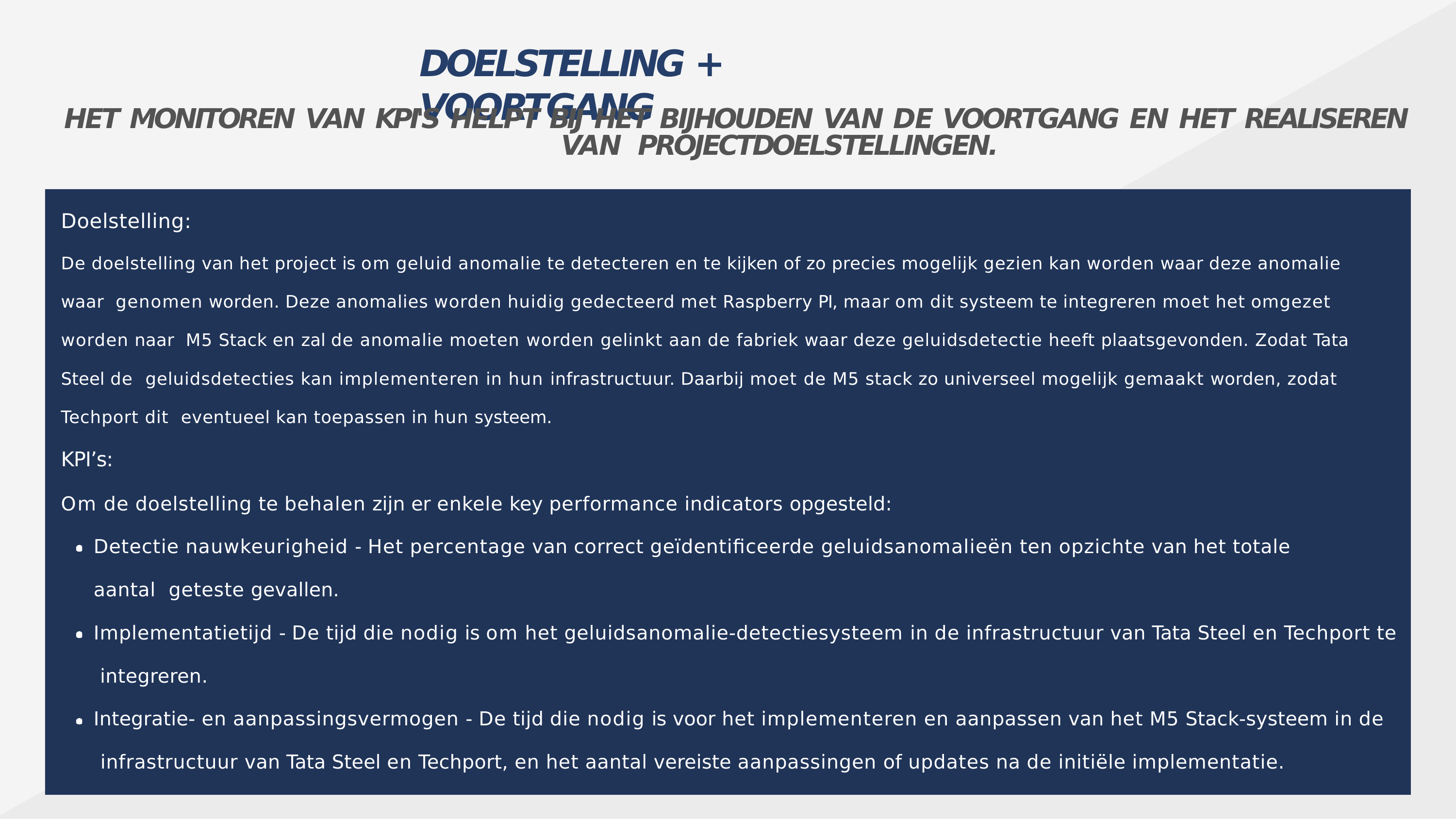

# DOELSTELLING + VOORTGANG
HET MONITOREN VAN KPI'S HELPT BIJ HET BIJHOUDEN VAN DE VOORTGANG EN HET REALISEREN VAN  PROJECTDOELSTELLINGEN.

Doelstelling:
De doelstelling van het project is om geluid anomalie te detecteren en te kijken of zo precies mogelijk gezien kan worden waar deze anomalie waar  genomen worden. Deze anomalies worden huidig gedecteerd met Raspberry PI, maar om dit systeem te integreren moet het omgezet worden naar  M5 Stack en zal de anomalie moeten worden gelinkt aan de fabriek waar deze geluidsdetectie heeft plaatsgevonden. Zodat Tata Steel de  geluidsdetecties kan implementeren in hun infrastructuur. Daarbij moet de M5 stack zo universeel mogelijk gemaakt worden, zodat Techport dit  eventueel kan toepassen in hun systeem.

KPI’s:
Om de doelstelling te behalen zijn er enkele key performance indicators opgesteld:
Detectie nauwkeurigheid - Het percentage van correct geïdentificeerde geluidsanomalieën ten opzichte van het totale aantal  geteste gevallen.
Implementatietijd - De tijd die nodig is om het geluidsanomalie-detectiesysteem in de infrastructuur van Tata Steel en Techport te  integreren.
Integratie- en aanpassingsvermogen - De tijd die nodig is voor het implementeren en aanpassen van het M5 Stack-systeem in de  infrastructuur van Tata Steel en Techport, en het aantal vereiste aanpassingen of updates na de initiële implementatie.